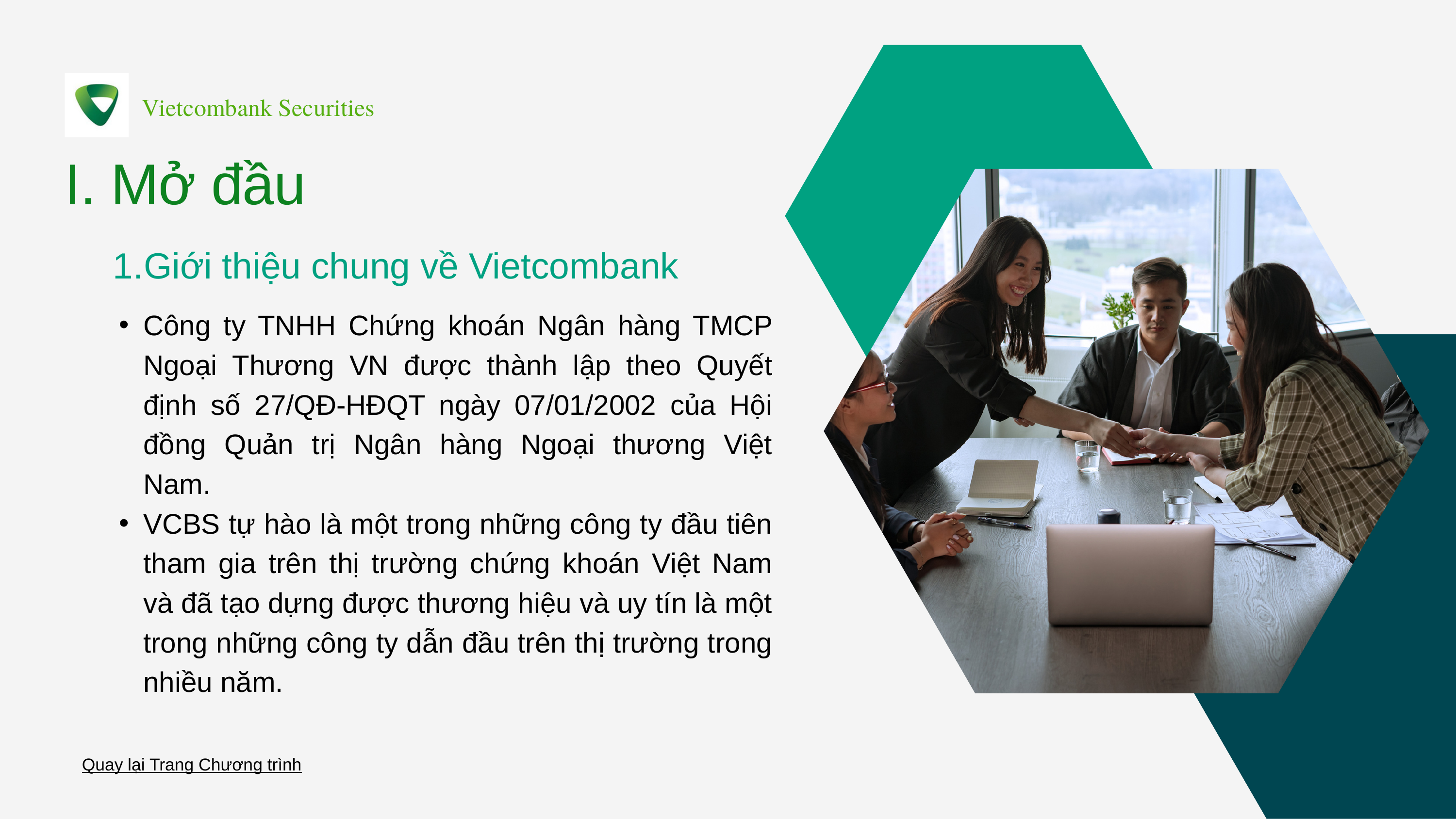

Vietcombank Securities
I. Mở đầu

Công ty TNHH Chứng khoán Ngân hàng TMCP Ngoại Thương VN được thành lập theo Quyết định số 27/QĐ-HĐQT ngày 07/01/2002 của Hội đồng Quản trị Ngân hàng Ngoại thương Việt Nam.
VCBS tự hào là một trong những công ty đầu tiên tham gia trên thị trường chứng khoán Việt Nam và đã tạo dựng được thương hiệu và uy tín là một trong những công ty dẫn đầu trên thị trường trong nhiều năm.

Giới thiệu chung về Vietcombank

Quay lại Trang Chương trình